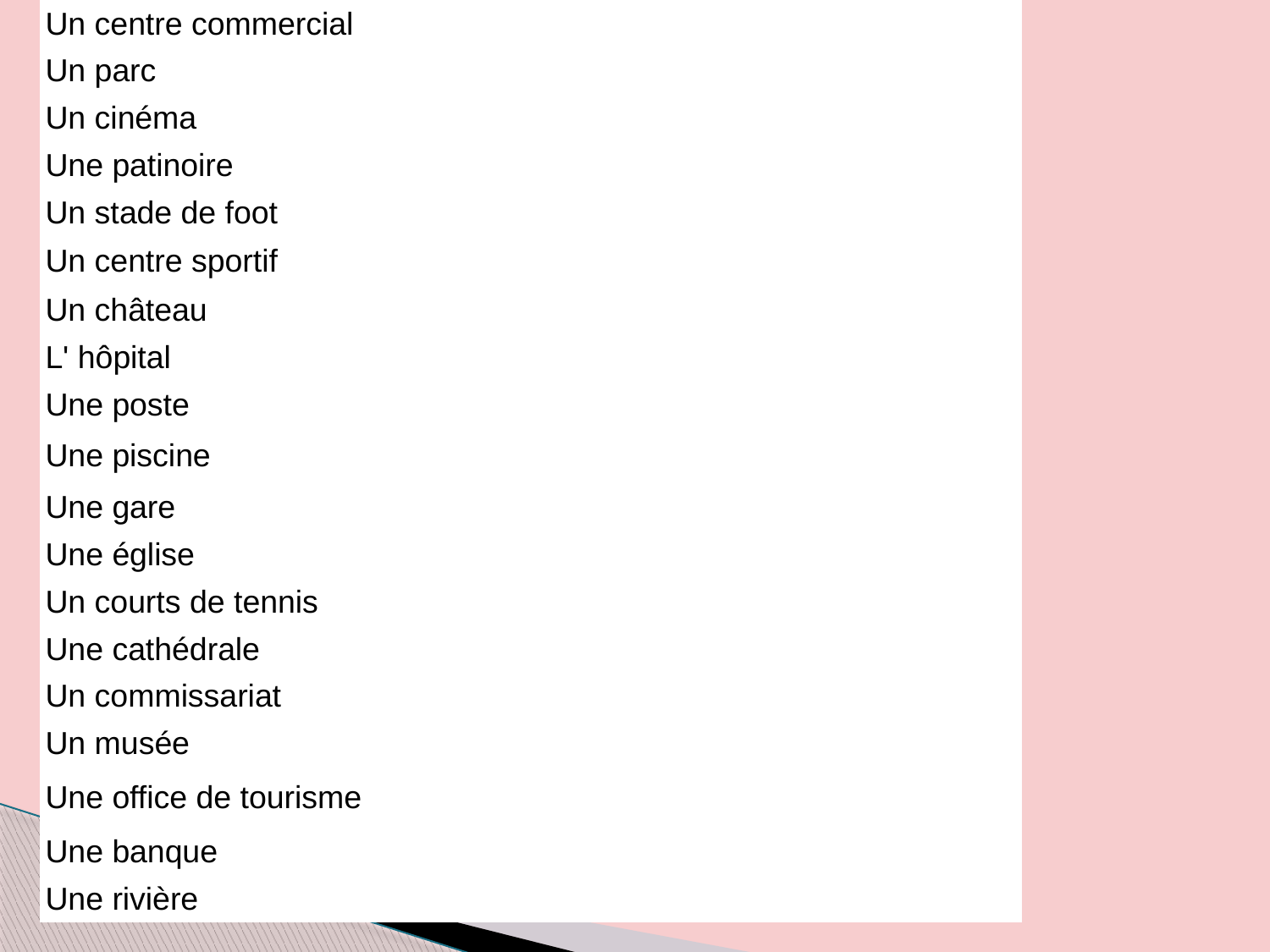

| Un centre commercial |  |
| --- | --- |
| Un parc |  |
| Un cinéma |  |
| Une patinoire |  |
| Un stade de foot |  |
| Un centre sportif |  |
| Un château |  |
| L' hôpital |  |
| Une poste |  |
| Une piscine |  |
| Une gare |  |
| Une église |  |
| Un courts de tennis |  |
| Une cathédrale |  |
| Un commissariat |  |
| Un musée |  |
| Une office de tourisme |  |
| Une banque |  |
| Une rivière |  |